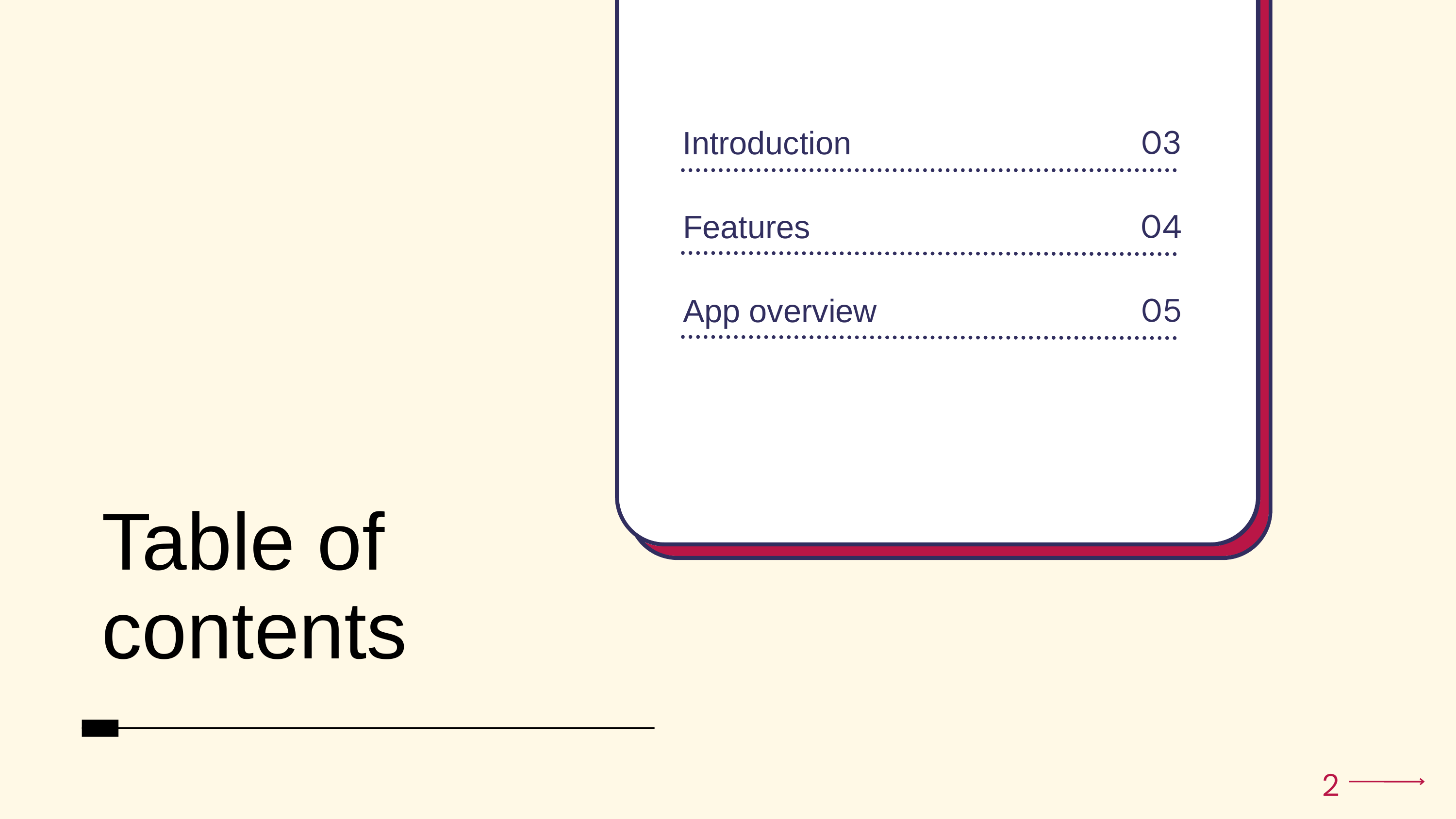

03
Introduction

04
Features

05
App overview

Table of contents

2